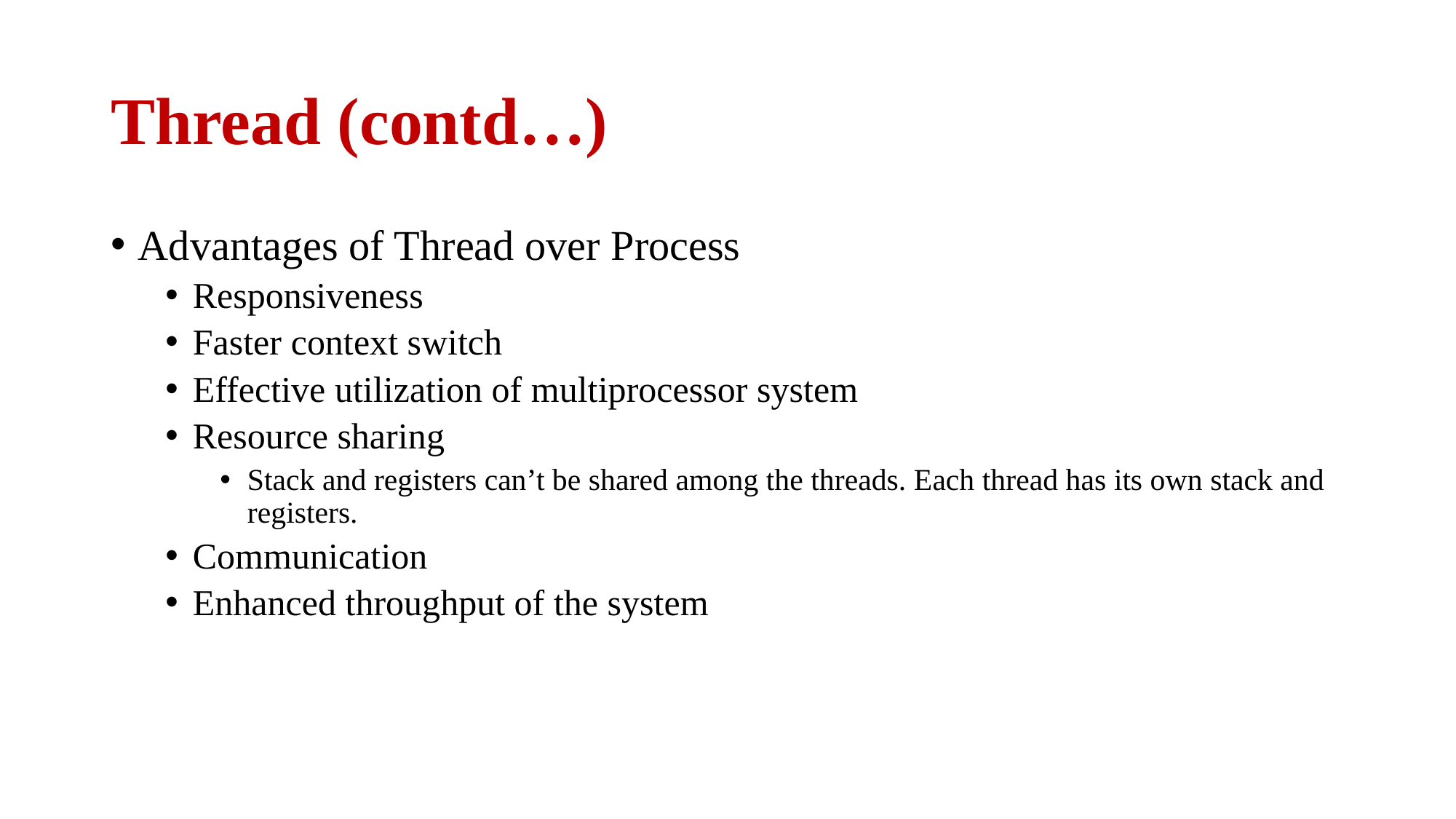

# Thread (contd…)
Advantages of Thread over Process
Responsiveness
Faster context switch
Effective utilization of multiprocessor system
Resource sharing
Stack and registers can’t be shared among the threads. Each thread has its own stack and registers.
Communication
Enhanced throughput of the system